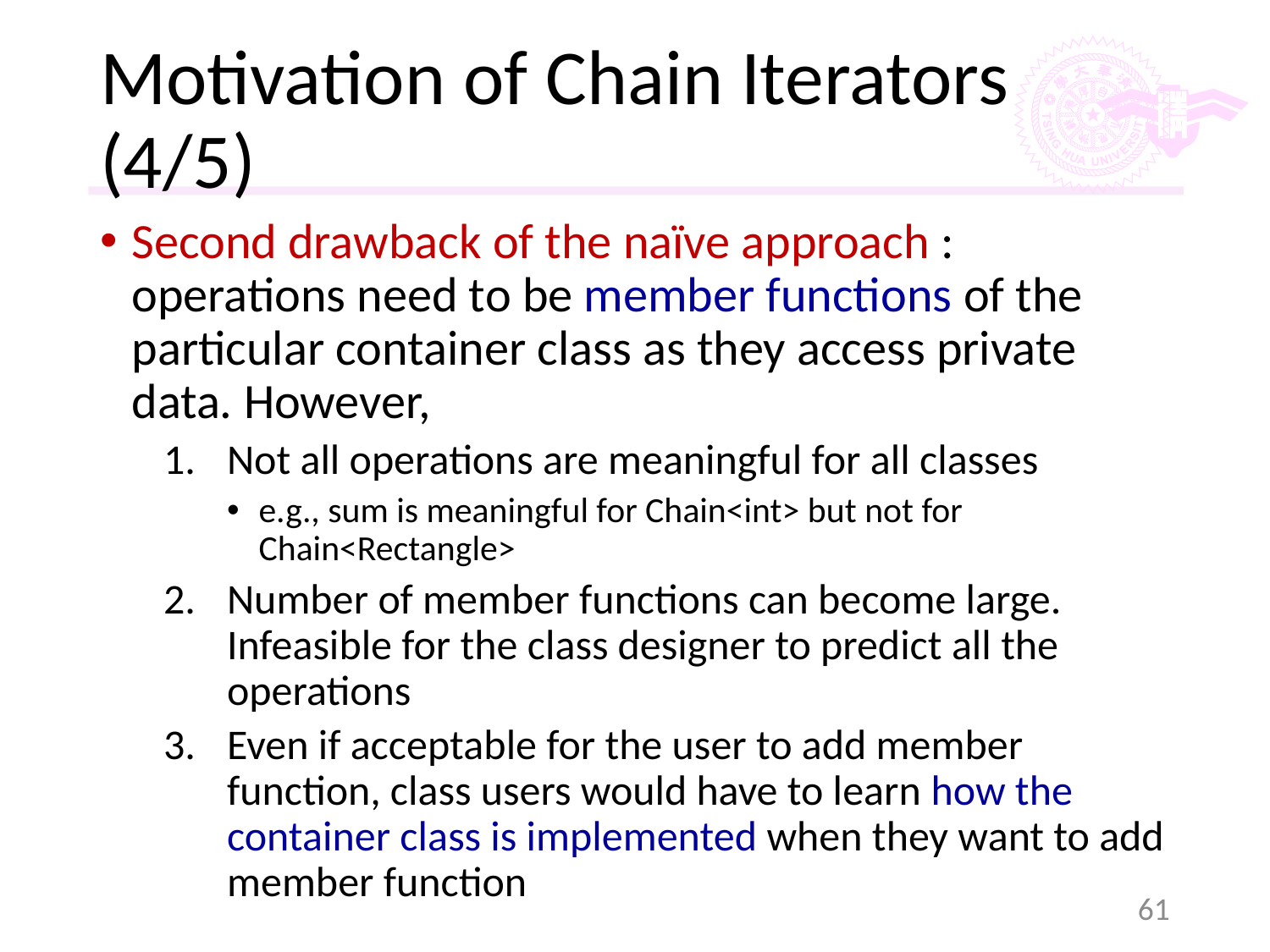

# Motivation of Chain Iterators (4/5)
Second drawback of the naïve approach : operations need to be member functions of the particular container class as they access private data. However,
Not all operations are meaningful for all classes
e.g., sum is meaningful for Chain<int> but not for Chain<Rectangle>
Number of member functions can become large. Infeasible for the class designer to predict all the operations
Even if acceptable for the user to add member function, class users would have to learn how the container class is implemented when they want to add member function
61